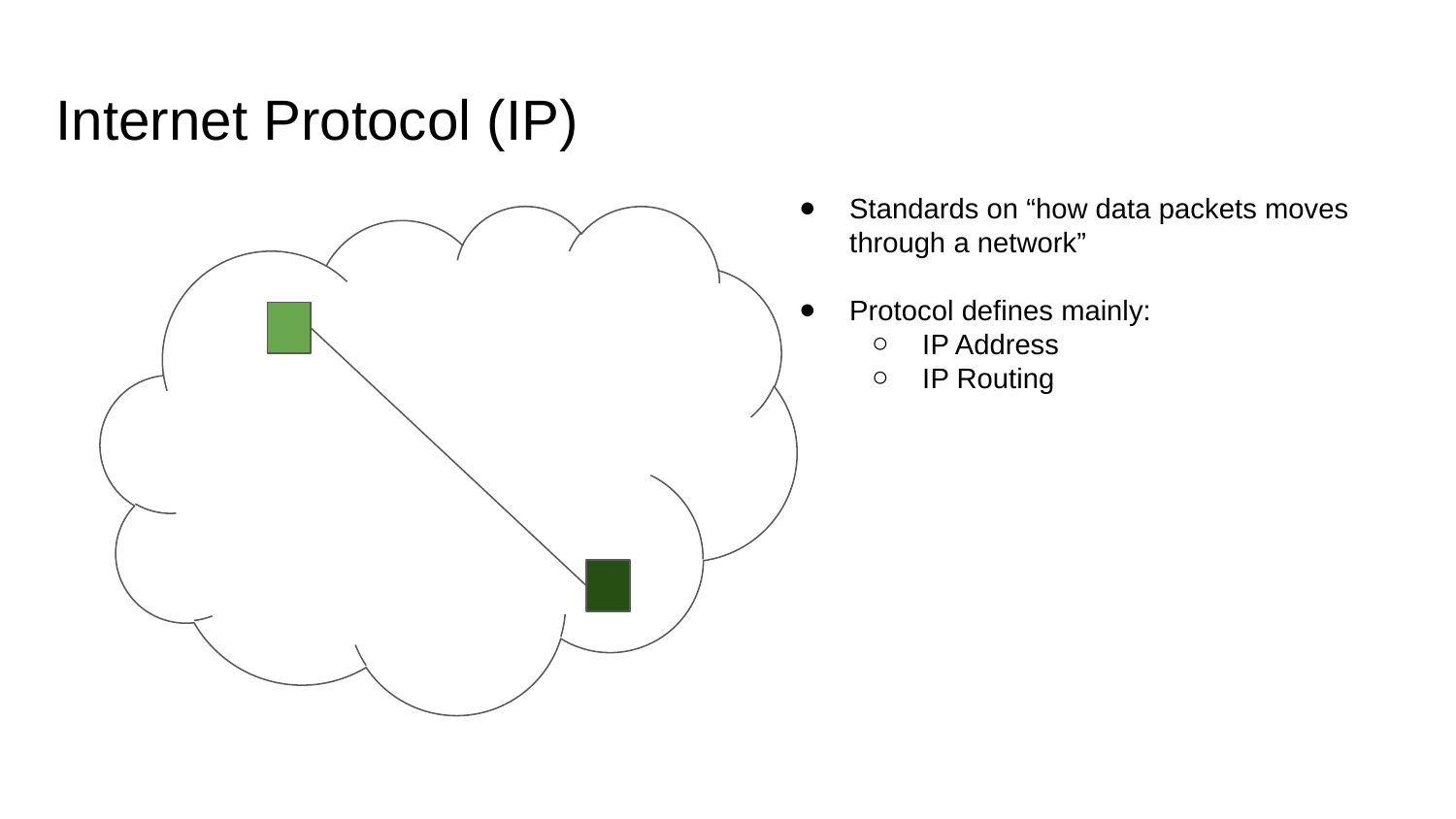

# Internet Protocol (IP)
Standards on “how data packets moves through a network”

Protocol defines mainly:
IP Address
IP Routing